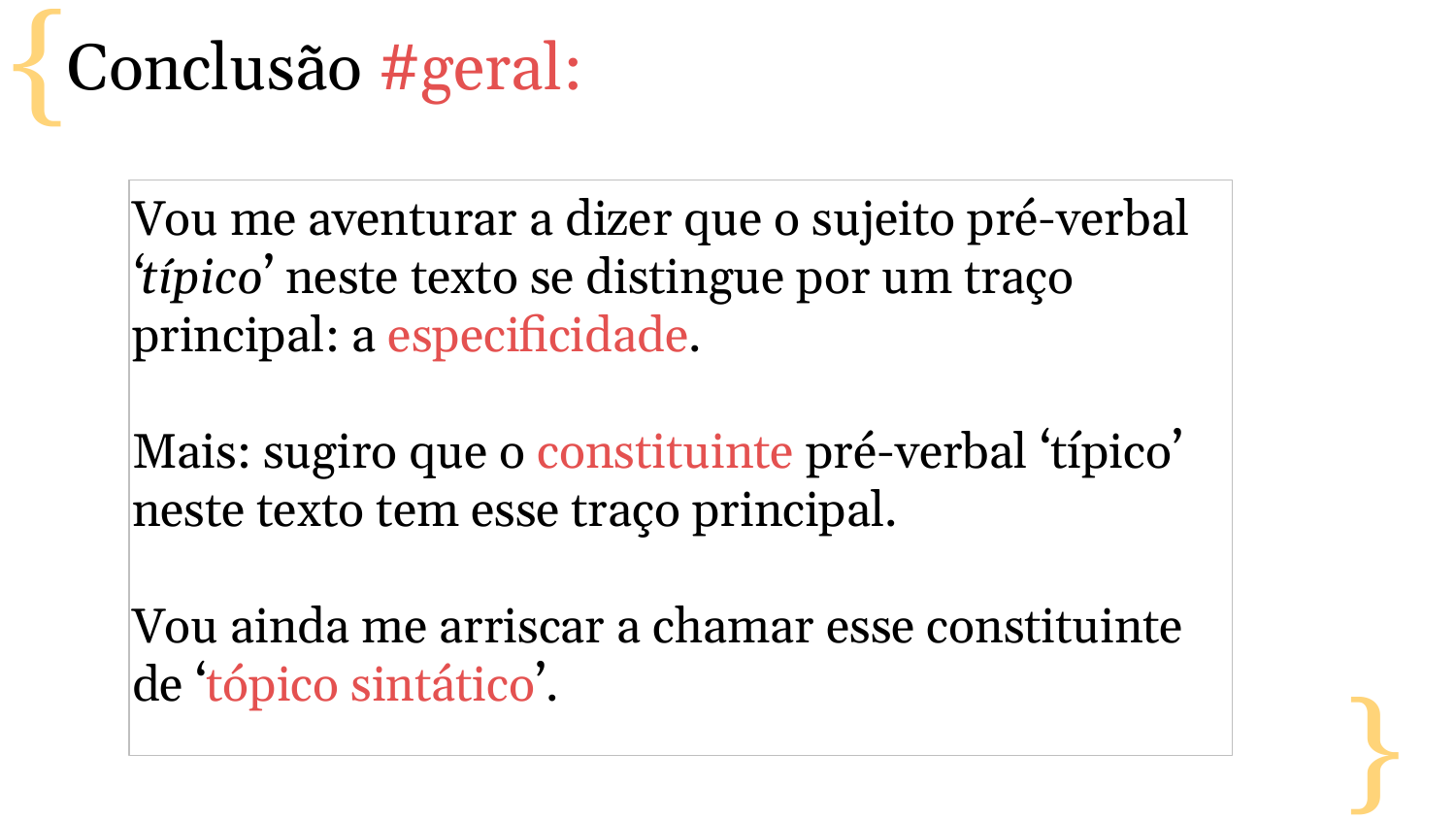

Conclusão #geral:
Vou me aventurar a dizer que o sujeito pré-verbal ‘típico’ neste texto se distingue por um traço principal: a especificidade.

Mais: sugiro que o constituinte pré-verbal ‘típico’ neste texto tem esse traço principal.

Vou ainda me arriscar a chamar esse constituinte de ‘tópico sintático’.